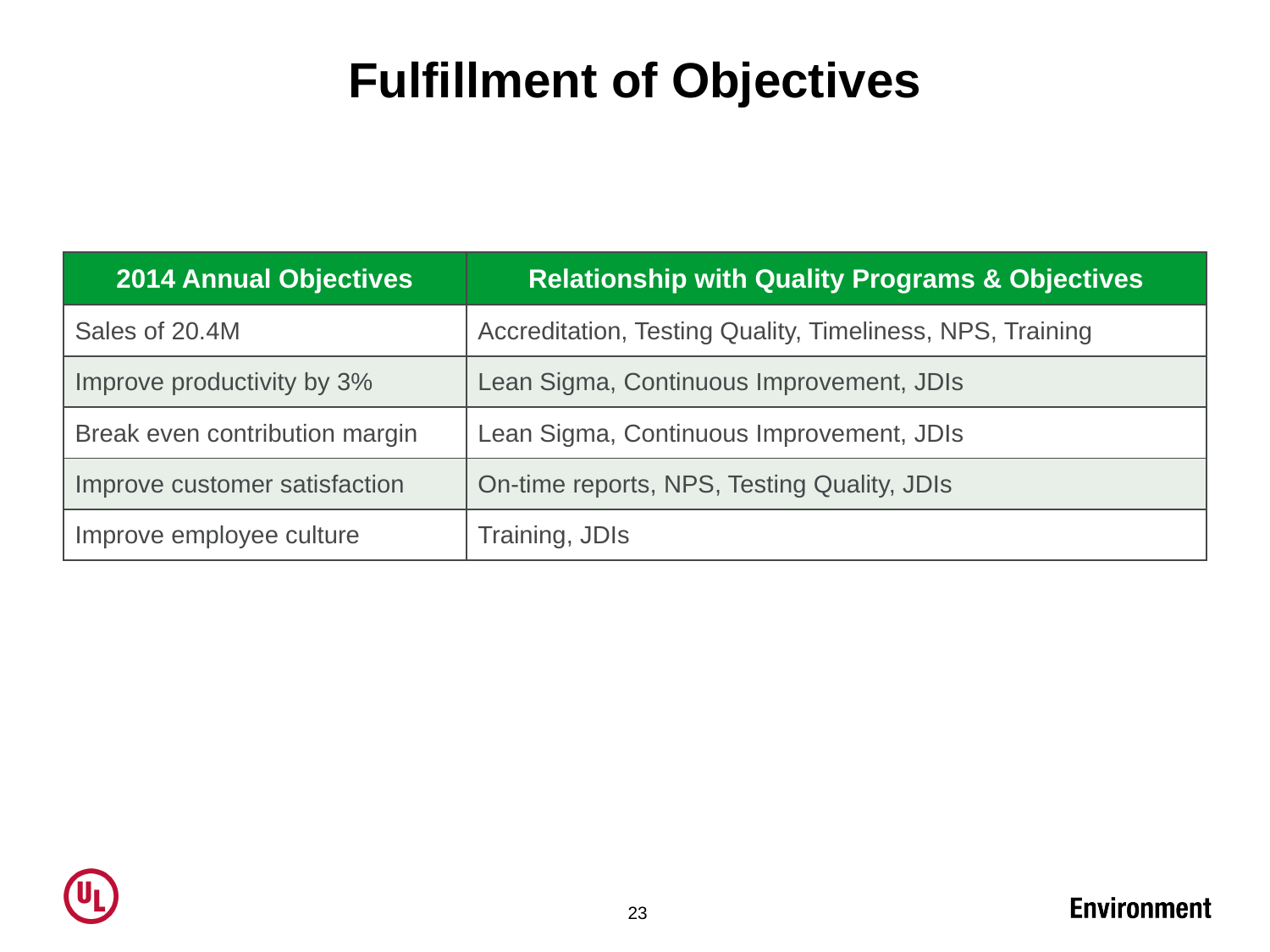

# Fulfillment of Objectives
| 2014 Annual Objectives | Relationship with Quality Programs & Objectives |
| --- | --- |
| Sales of 20.4M | Accreditation, Testing Quality, Timeliness, NPS, Training |
| Improve productivity by 3% | Lean Sigma, Continuous Improvement, JDIs |
| Break even contribution margin | Lean Sigma, Continuous Improvement, JDIs |
| Improve customer satisfaction | On-time reports, NPS, Testing Quality, JDIs |
| Improve employee culture | Training, JDIs |
23